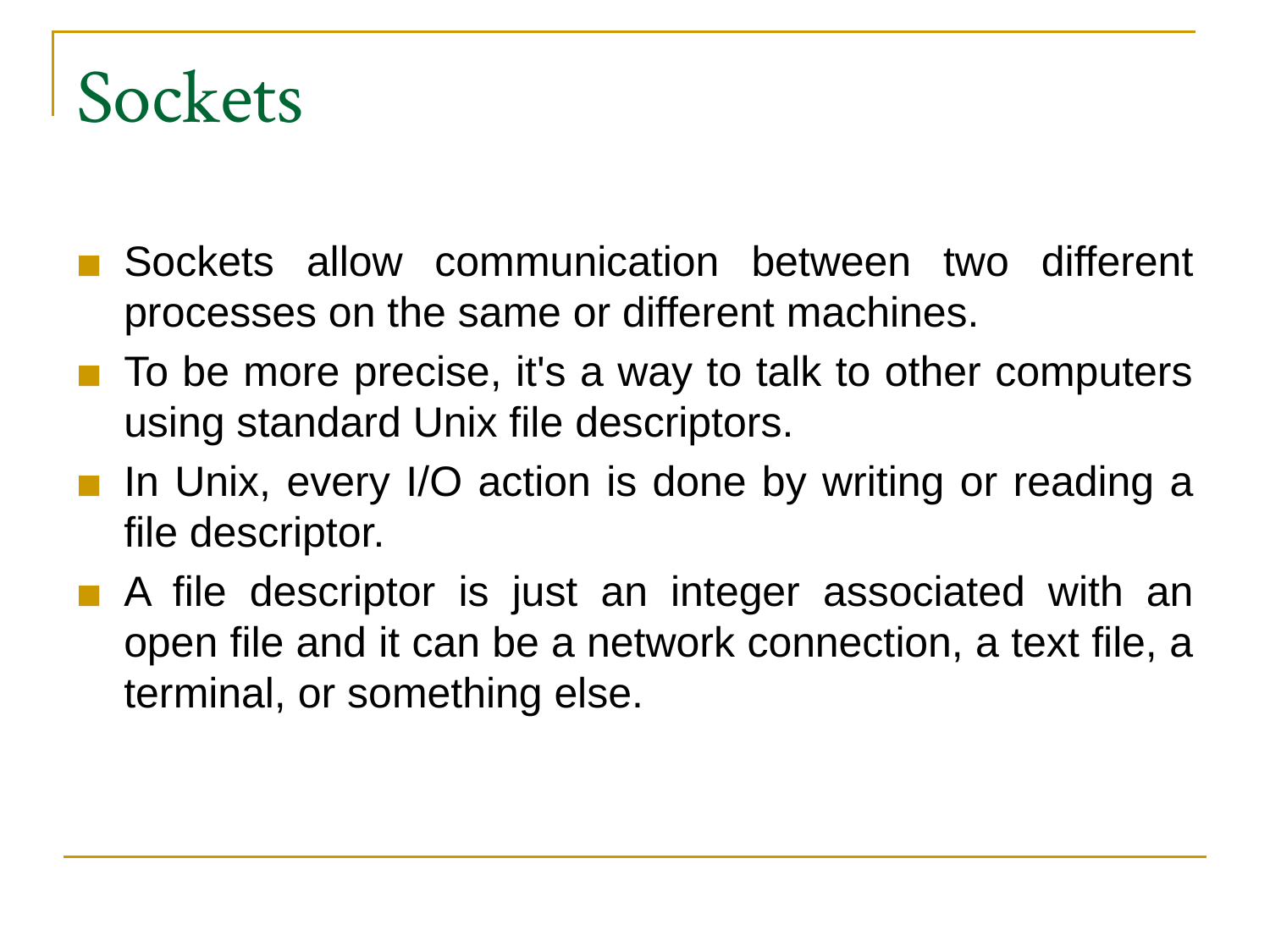

# Sockets
Sockets allow communication between two different processes on the same or different machines.
To be more precise, it's a way to talk to other computers using standard Unix file descriptors.
In Unix, every I/O action is done by writing or reading a file descriptor.
A file descriptor is just an integer associated with an open file and it can be a network connection, a text file, a terminal, or something else.